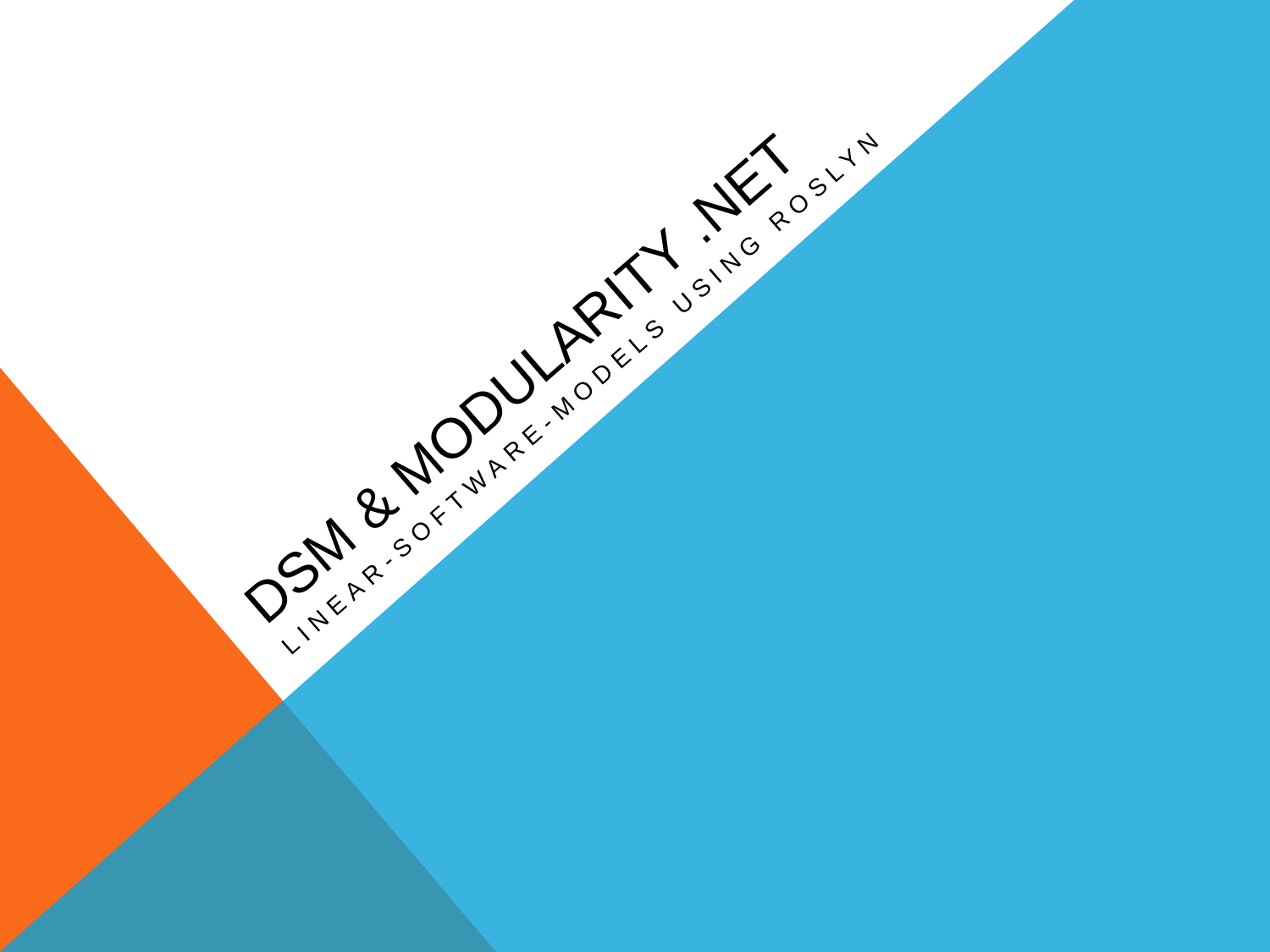

# DSM & Modularity .NET
Linear-Software-Models using Roslyn